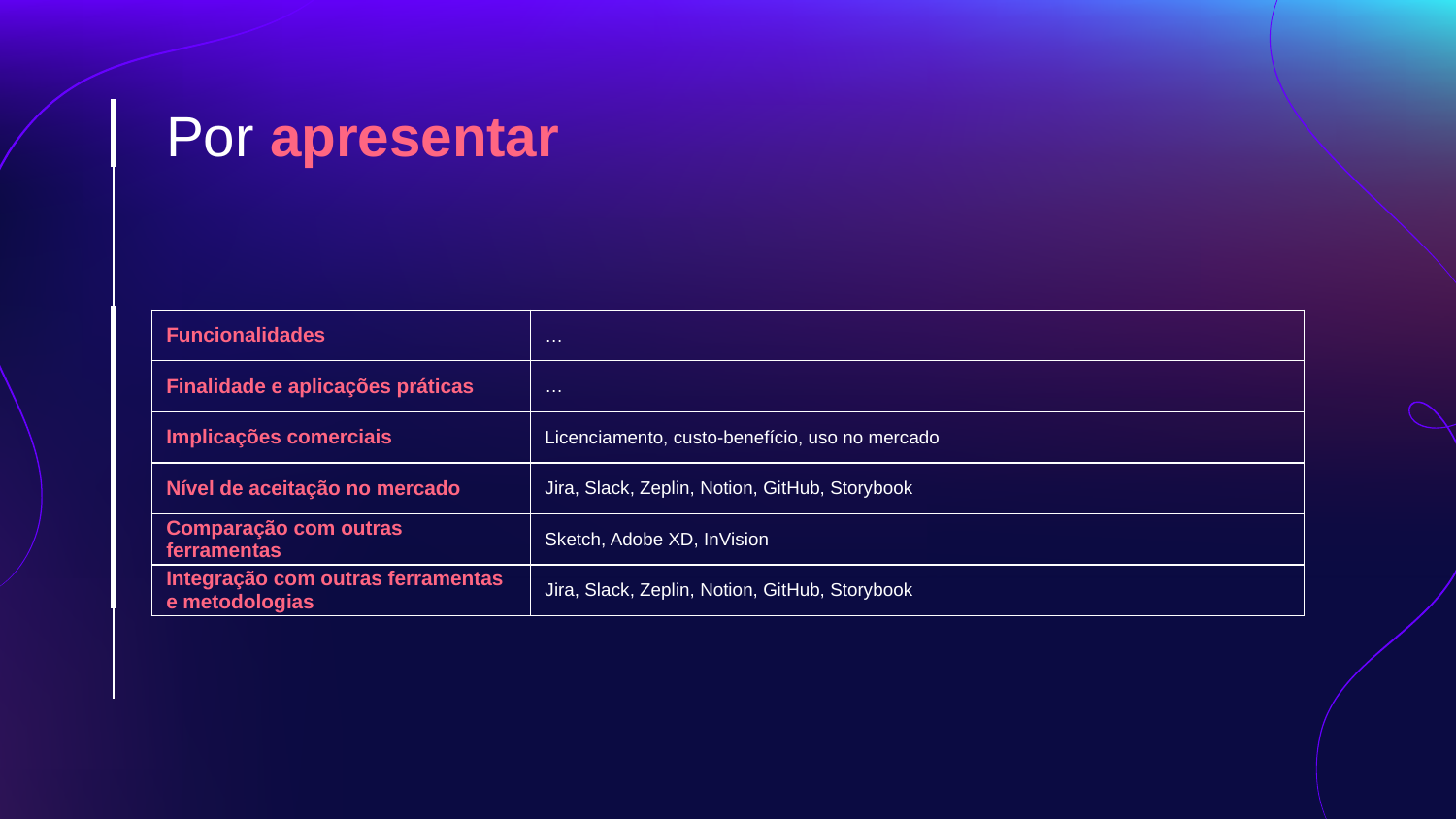

# Por apresentar
| Funcionalidades | … |
| --- | --- |
| Finalidade e aplicações práticas | … |
| Implicações comerciais | Licenciamento, custo-benefício, uso no mercado |
| Nível de aceitação no mercado | Jira, Slack, Zeplin, Notion, GitHub, Storybook |
| Comparação com outras ferramentas | Sketch, Adobe XD, InVision |
| Integração com outras ferramentas e metodologias | Jira, Slack, Zeplin, Notion, GitHub, Storybook |